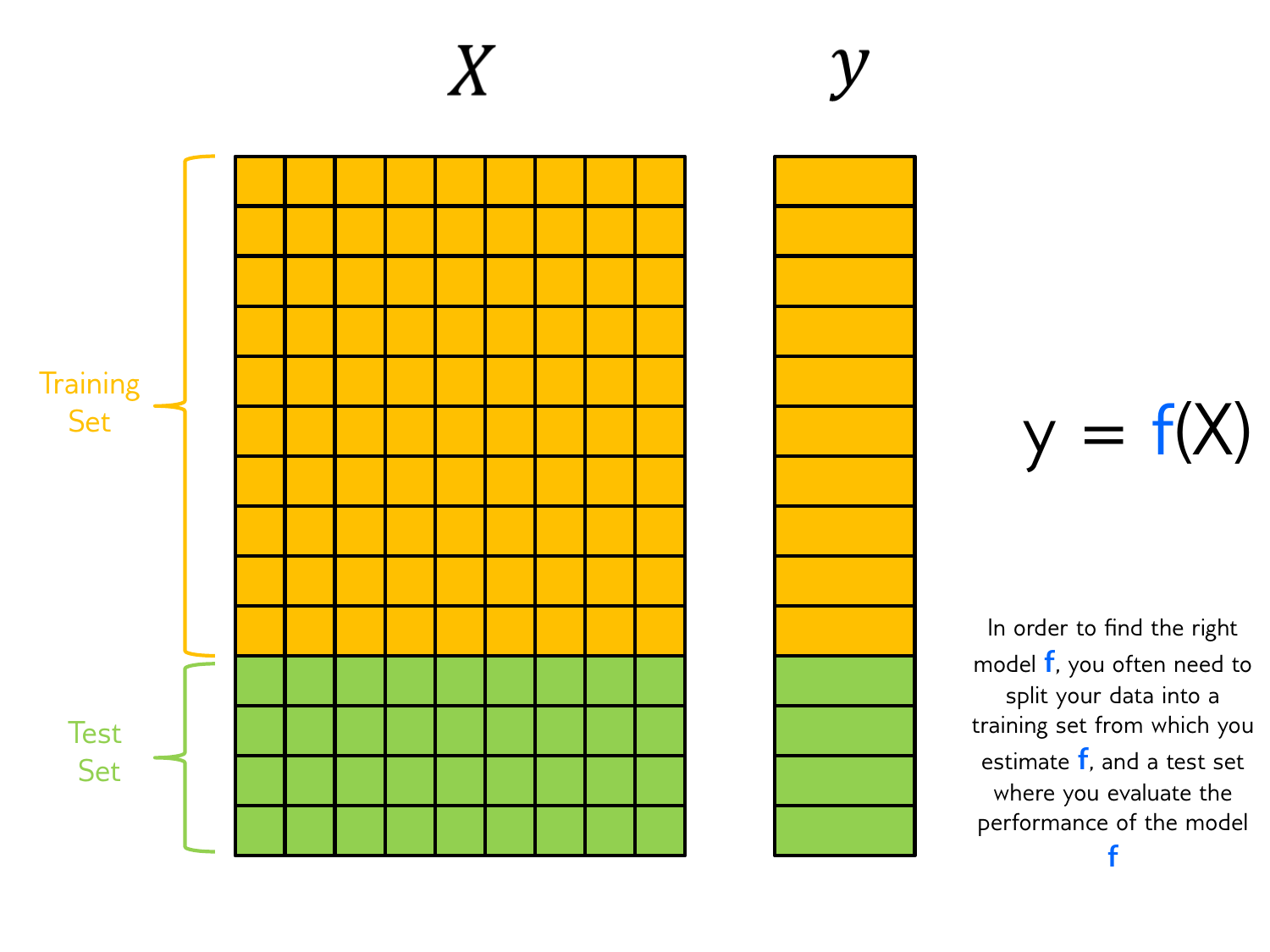

Training Set

y = f(X)

In order to find the right model f, you often need to split your data into a training set from which you estimate f, and a test set where you evaluate the performance of the model f

Test
Set